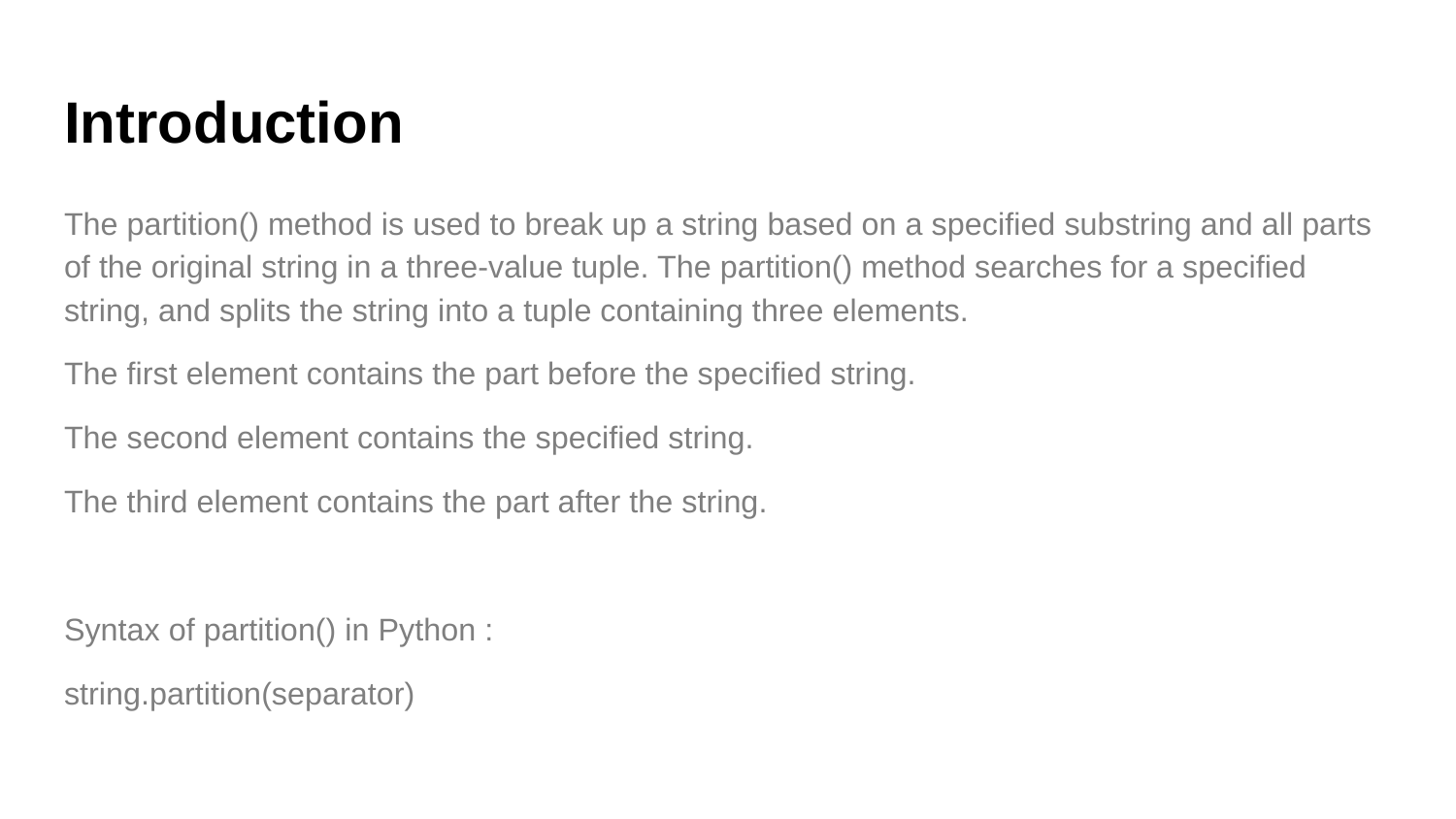

# Introduction
The partition() method is used to break up a string based on a specified substring and all parts of the original string in a three-value tuple. The partition() method searches for a specified string, and splits the string into a tuple containing three elements.
The first element contains the part before the specified string.
The second element contains the specified string.
The third element contains the part after the string.

Syntax of partition() in Python :
string.partition(separator)